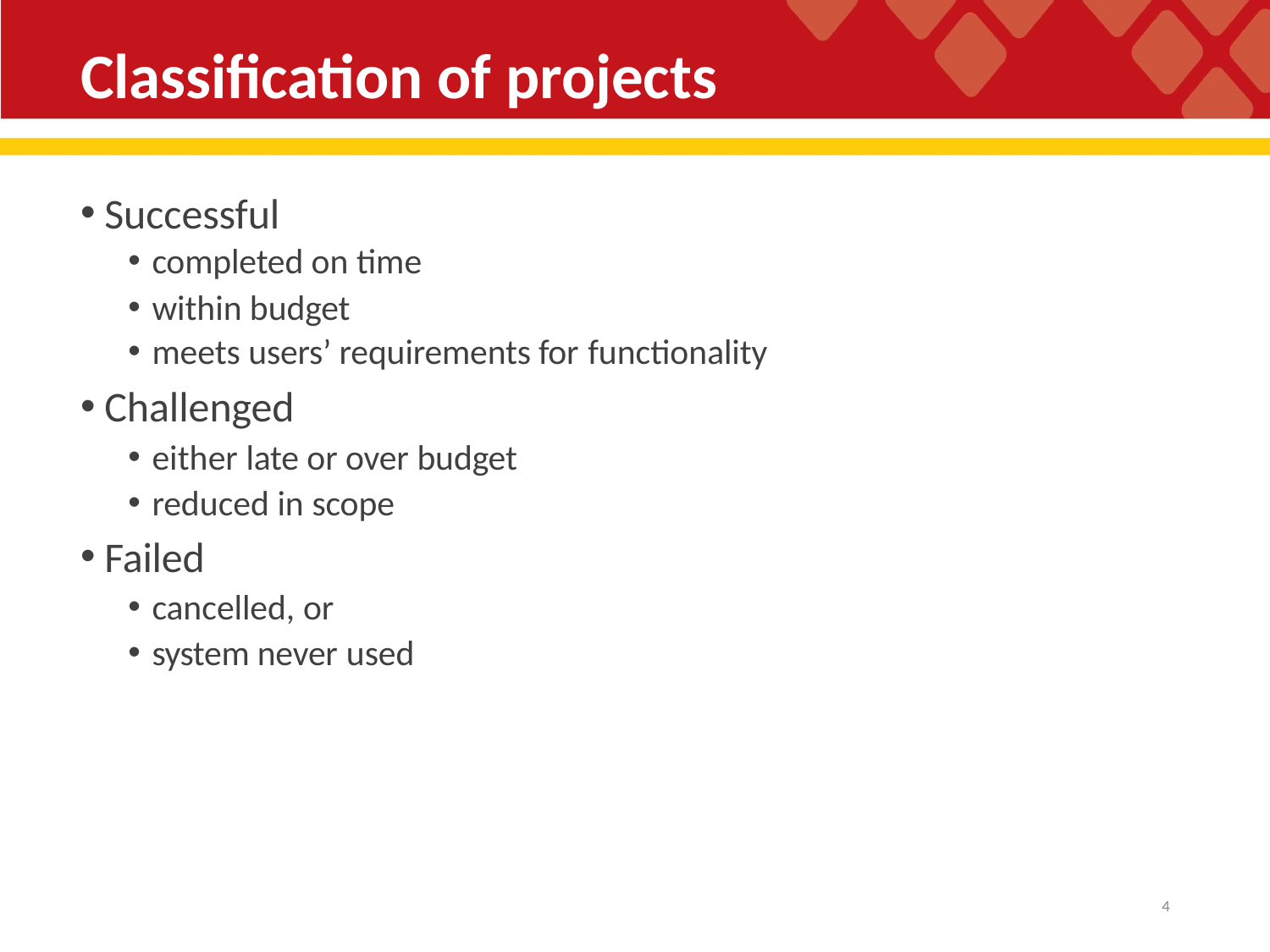

# Classification of projects
Successful
completed on time
within budget
meets users’ requirements for functionality
Challenged
either late or over budget
reduced in scope
Failed
cancelled, or
system never used
4